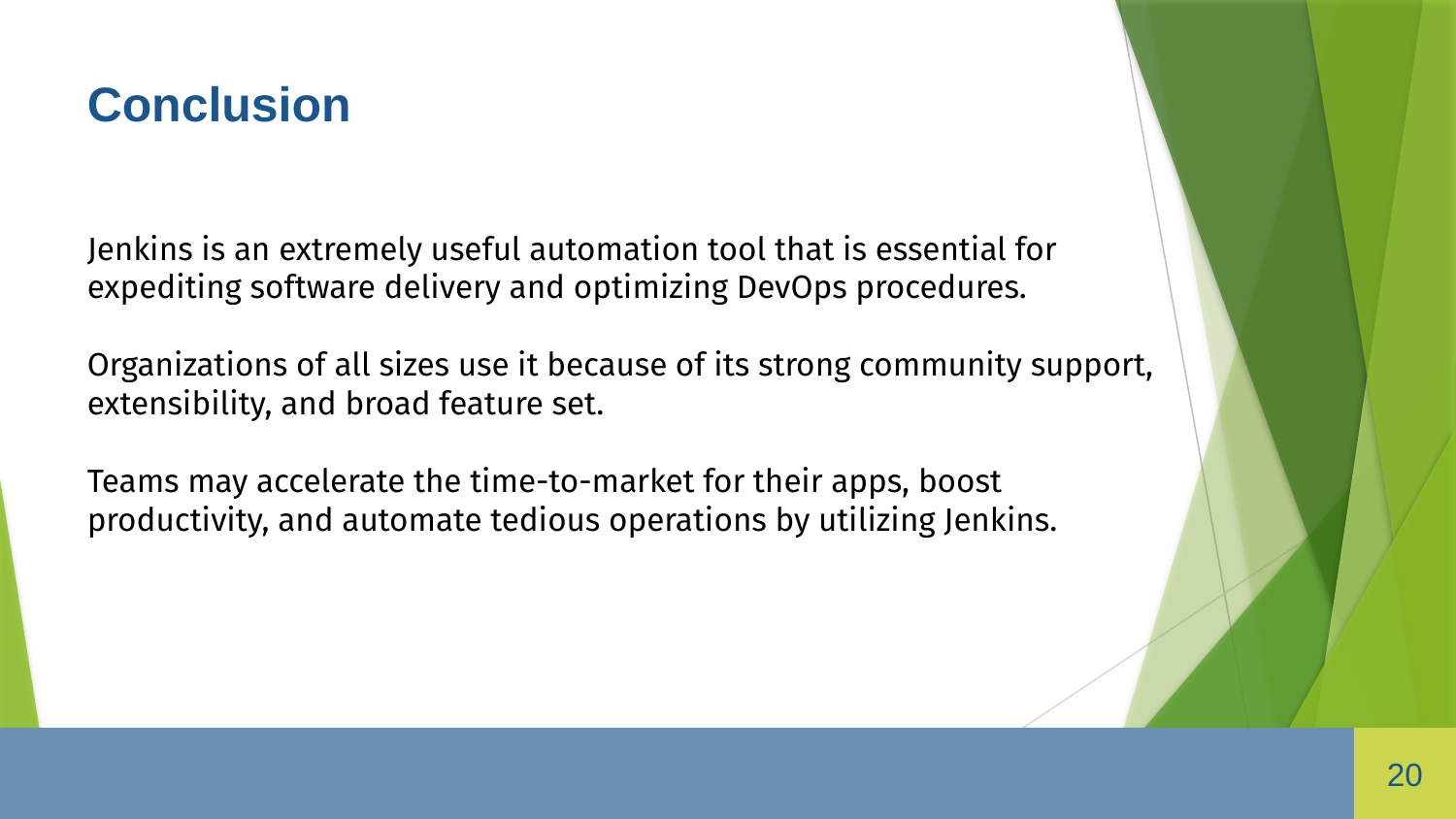

Conclusion

Jenkins is an extremely useful automation tool that is essential for expediting software delivery and optimizing DevOps procedures.
Organizations of all sizes use it because of its strong community support, extensibility, and broad feature set.
Teams may accelerate the time-to-market for their apps, boost productivity, and automate tedious operations by utilizing Jenkins.

20